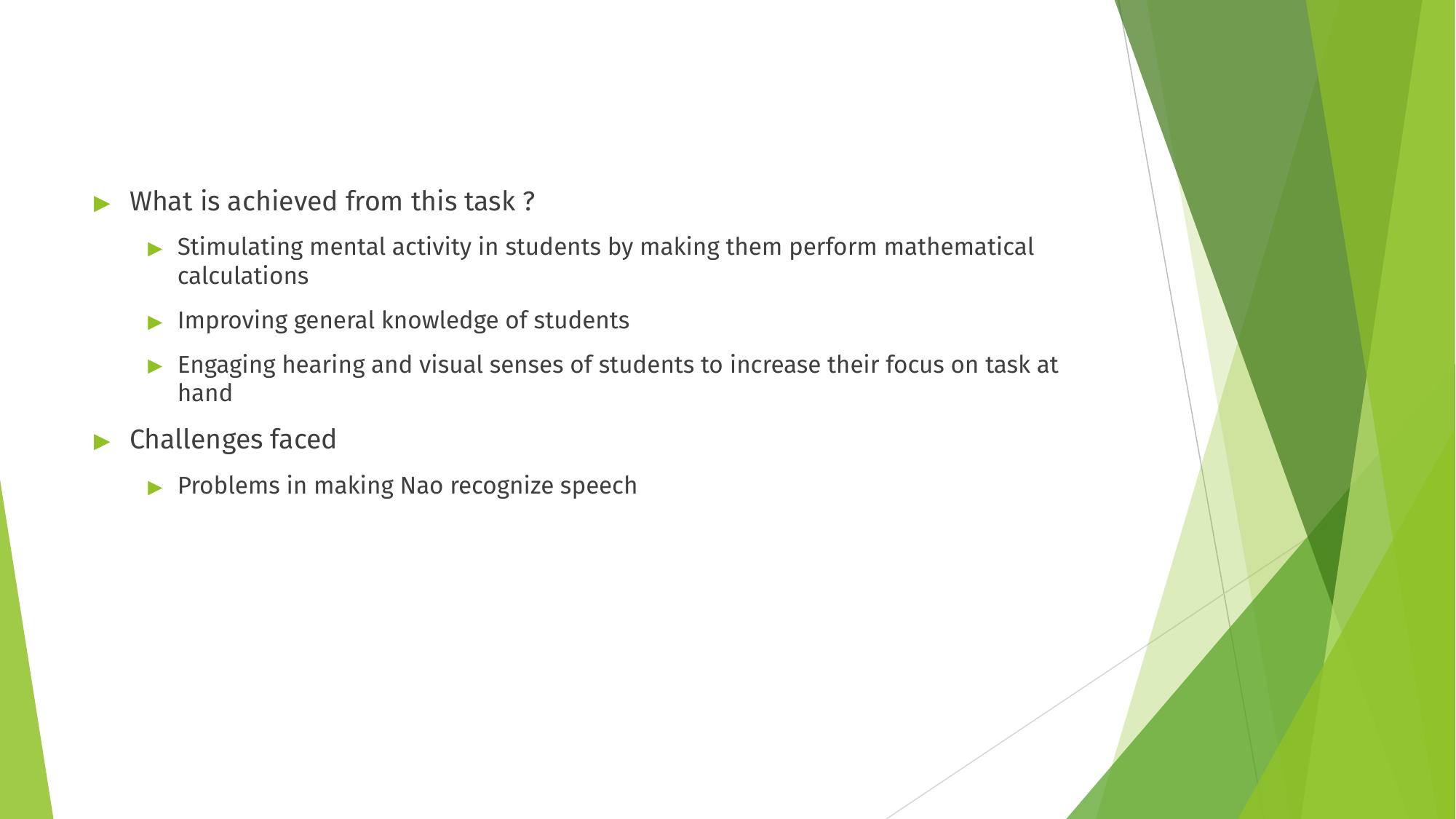

What is achieved from this task ?
Stimulating mental activity in students by making them perform mathematical calculations
Improving general knowledge of students
Engaging hearing and visual senses of students to increase their focus on task at hand
Challenges faced
Problems in making Nao recognize speech